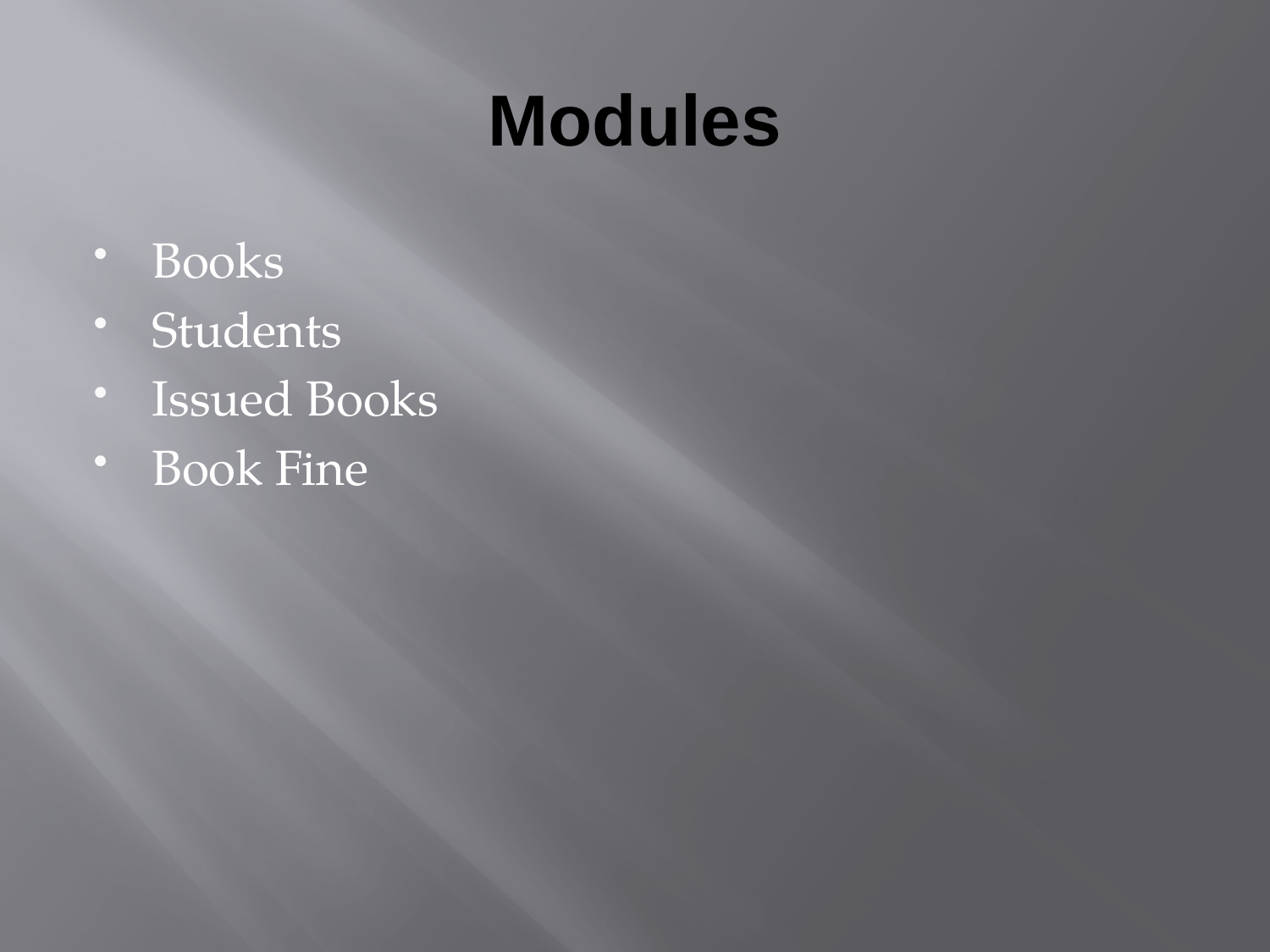

# Modules
Books
Students
Issued Books
Book Fine